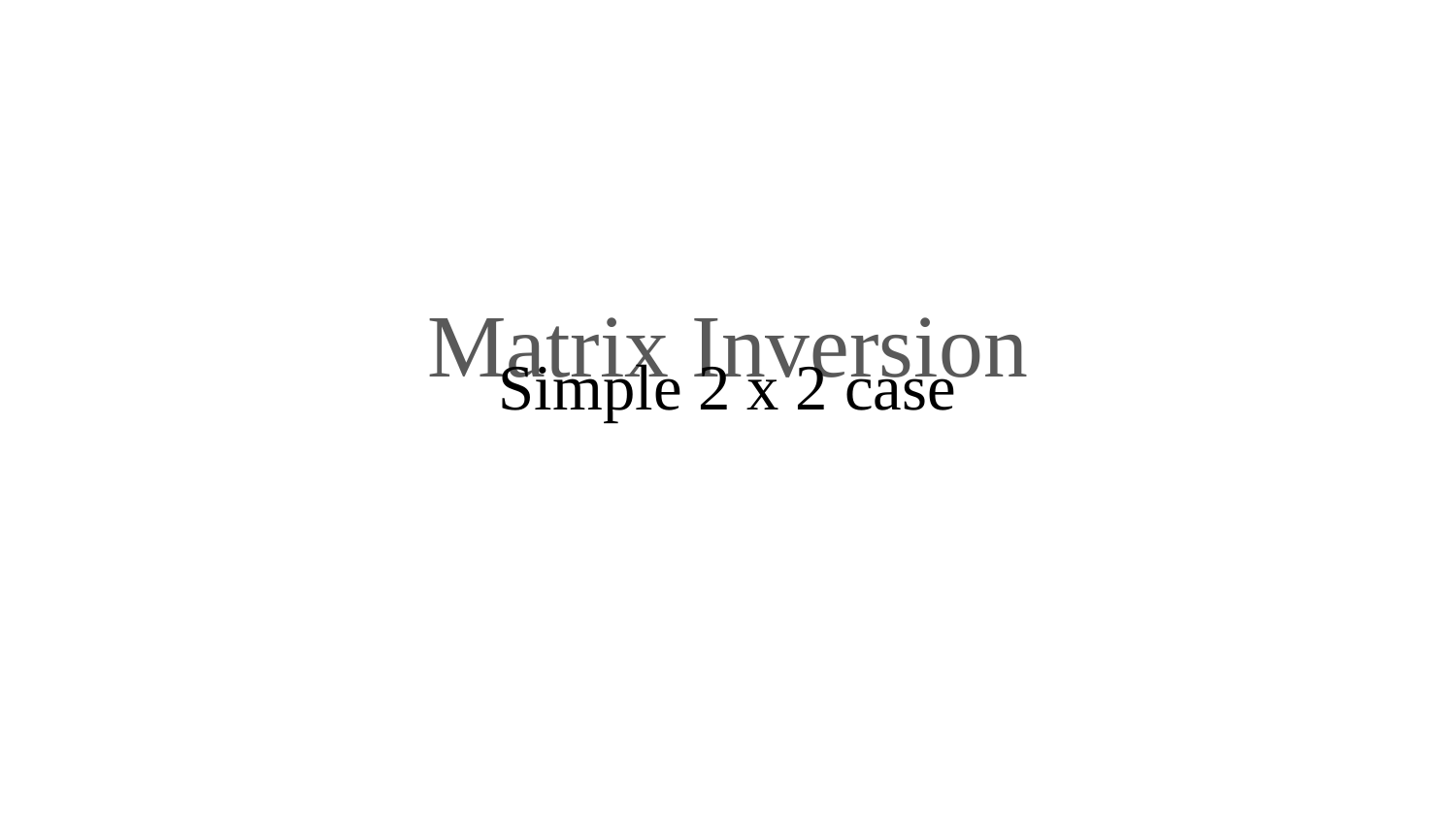

# Matrix Inversion
Simple 2 x 2 case